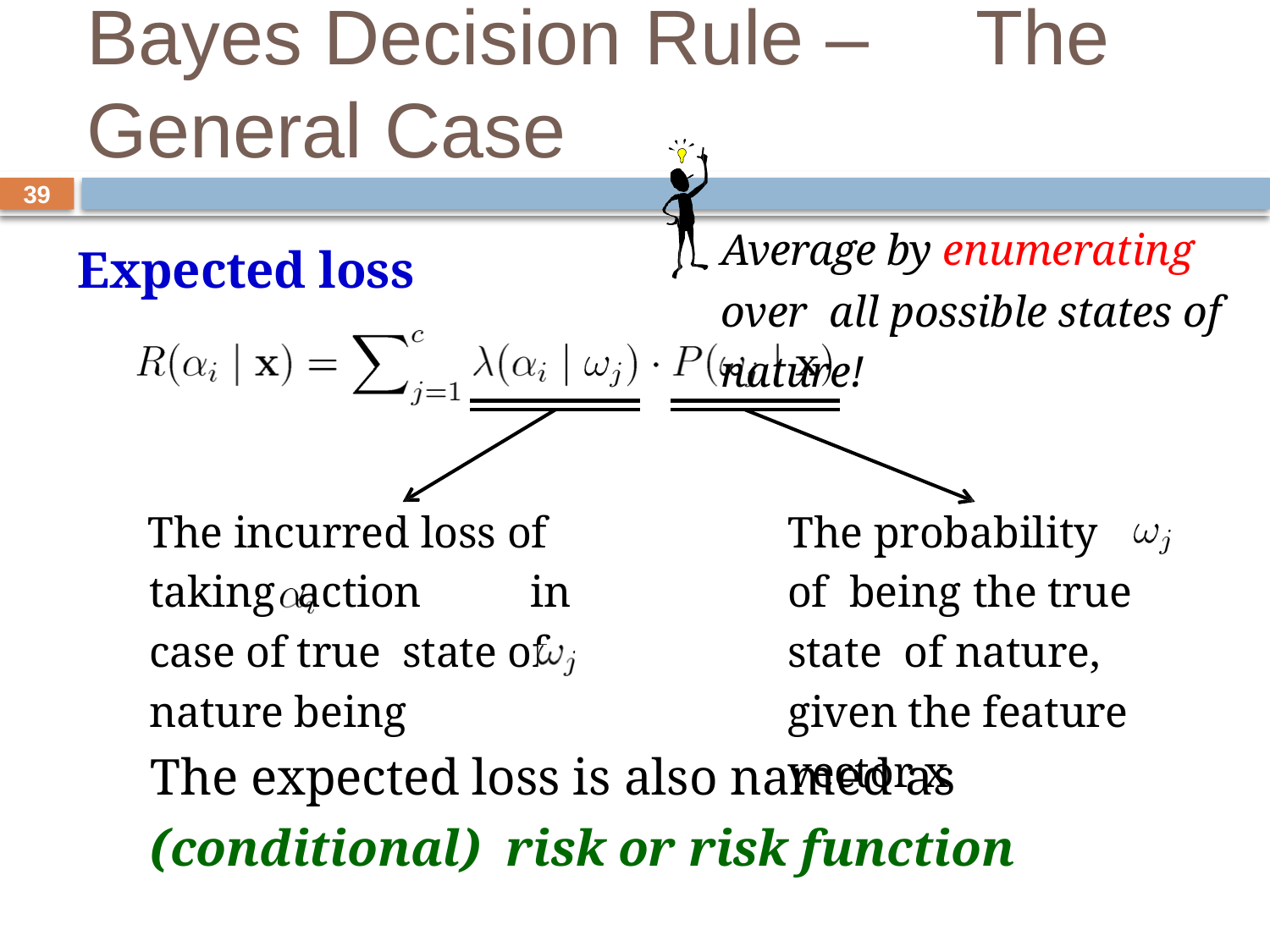

# Bayes Decision Rule –	The General Case

Expected loss

39

Average by enumerating over  all possible states of nature!

The incurred loss of taking  action	in case of true  state of nature being
The probability of  being the true state  of nature, given the feature vector x

The expected loss is also named as (conditional)  risk or risk function